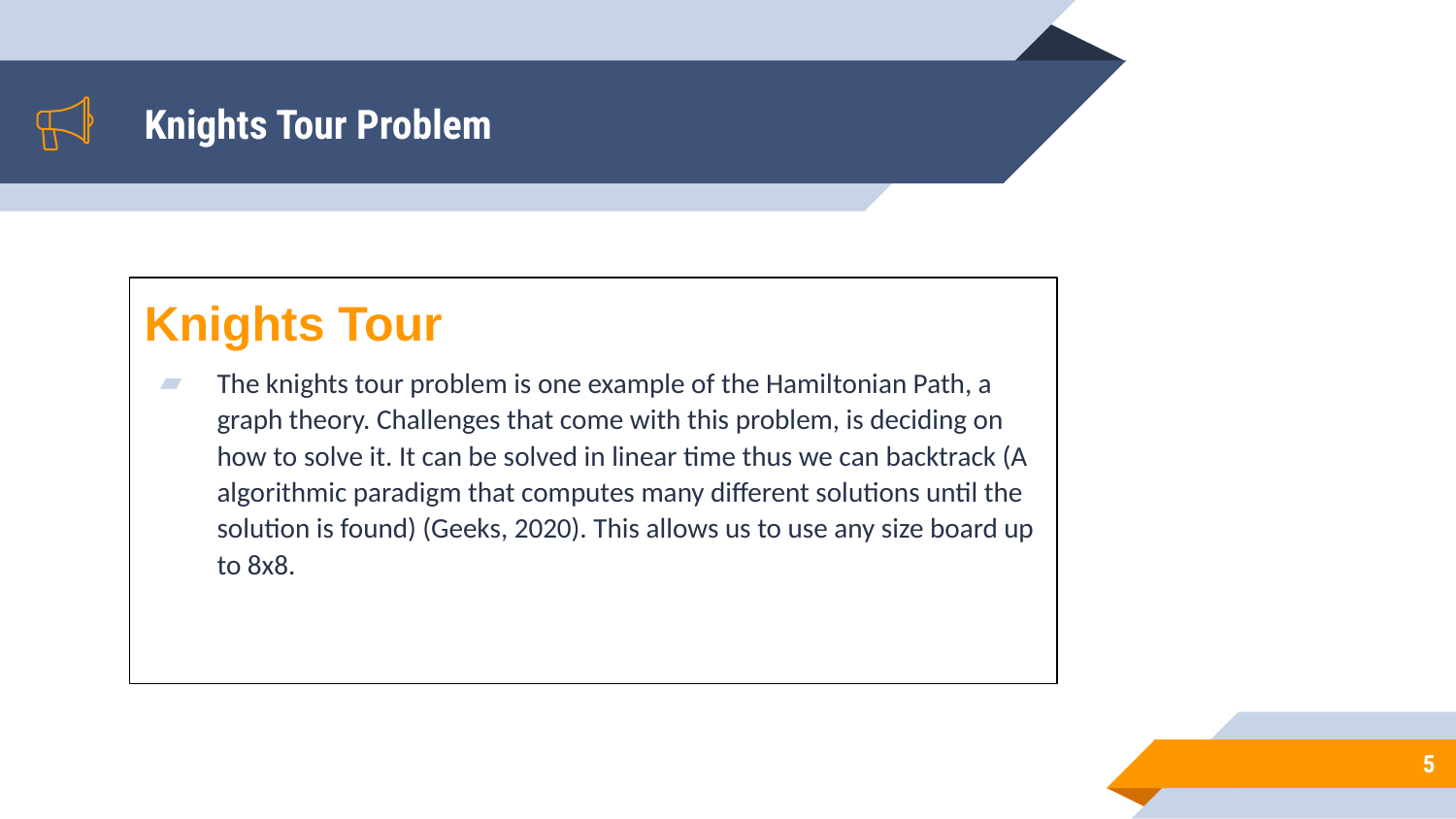

# Knights Tour Problem

Knights Tour
The knights tour problem is one example of the Hamiltonian Path, a graph theory. Challenges that come with this problem, is deciding on how to solve it. It can be solved in linear time thus we can backtrack (A algorithmic paradigm that computes many different solutions until the solution is found) (Geeks, 2020). This allows us to use any size board up to 8x8.
5